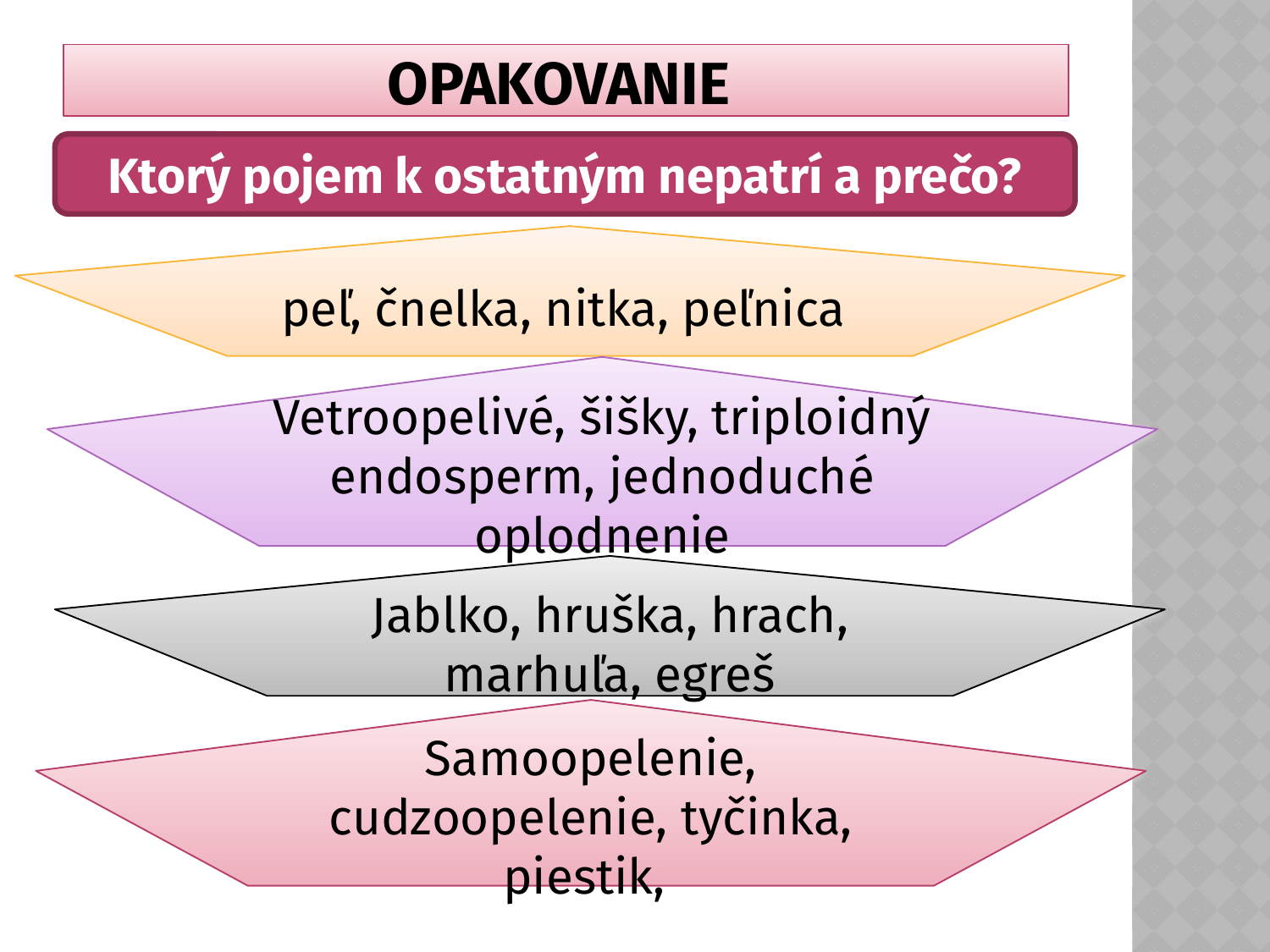

# Opakovanie
Ktorý pojem k ostatným nepatrí a prečo?
peľ, čnelka, nitka, peľnica
Vetroopelivé, šišky, triploidný endosperm, jednoduché oplodnenie
Jablko, hruška, hrach, marhuľa, egreš
Samoopelenie, cudzoopelenie, tyčinka, piestik,